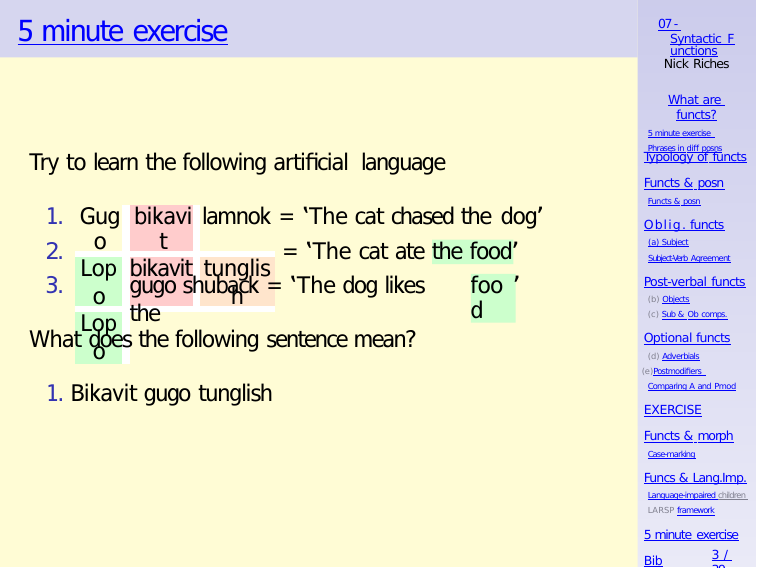

# 5 minute exercise
07 - Syntactic  Functions
Nick Riches

What are functs?
5 minute exercise  Phrases in diff posns
Try to learn the following artificial language
Typology of functs
Functs & posn
Functs & posn
1.
2.
3.
= ‘The cat chased the dog’
| Gugo | bikavit | lamnok |
| --- | --- | --- |
| Lopo | bikavit | tunglish |
| Lopo |  |  |
Oblig. functs
(a) Subject
Subject-Verb Agreement
= ‘The cat ate
’
the food
Post-verbal functs
Objects
Sub & Ob comps.
gugo shuback = ‘The dog likes the
’
food
Optional functs
Adverbials
Postmodifiers  Comparing A and Pmod
What does the following sentence mean?
1. Bikavit gugo tunglish
EXERCISE

Functs & morph
Case-marking

Funcs & Lang.Imp.
Language-impaired children  LARSP framework
5 minute exercise
3 / 39
Bib